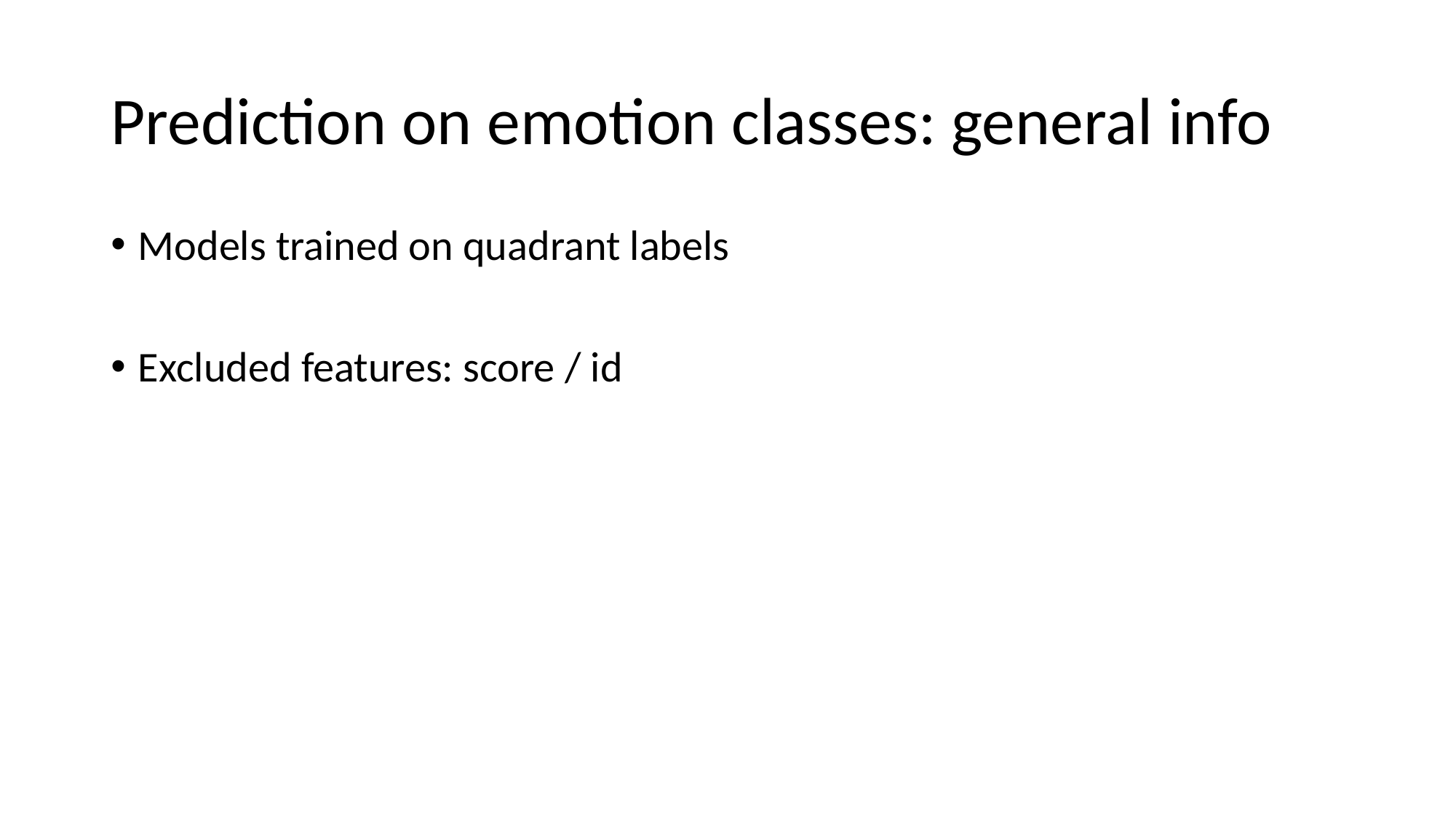

# Prediction on emotion classes: general info
Models trained on quadrant labels

Excluded features: score / id